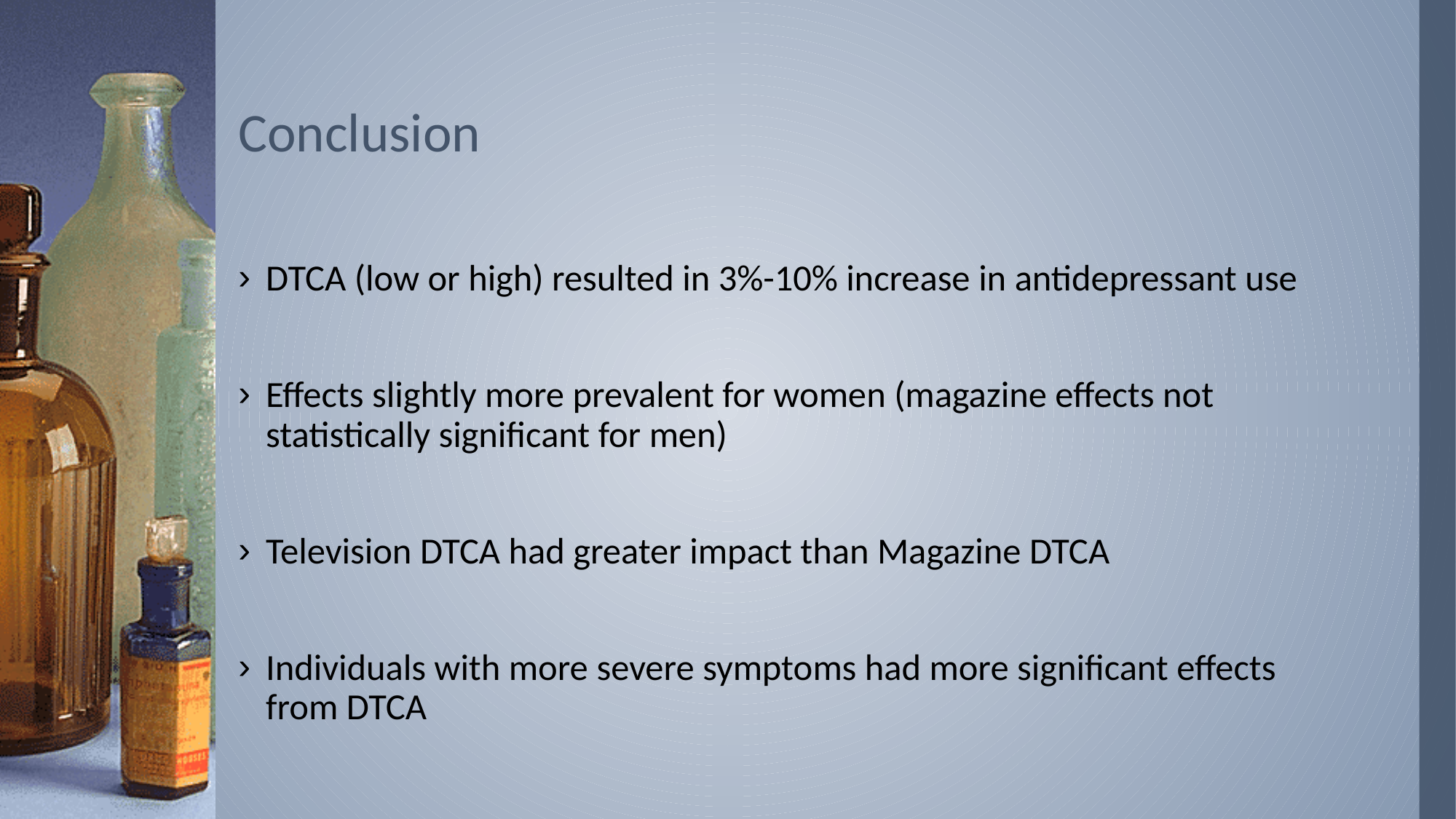

# Conclusion

DTCA (low or high) resulted in 3%-10% increase in antidepressant use

Effects slightly more prevalent for women (magazine effects not statistically significant for men)

Television DTCA had greater impact than Magazine DTCA

Individuals with more severe symptoms had more significant effects from DTCA